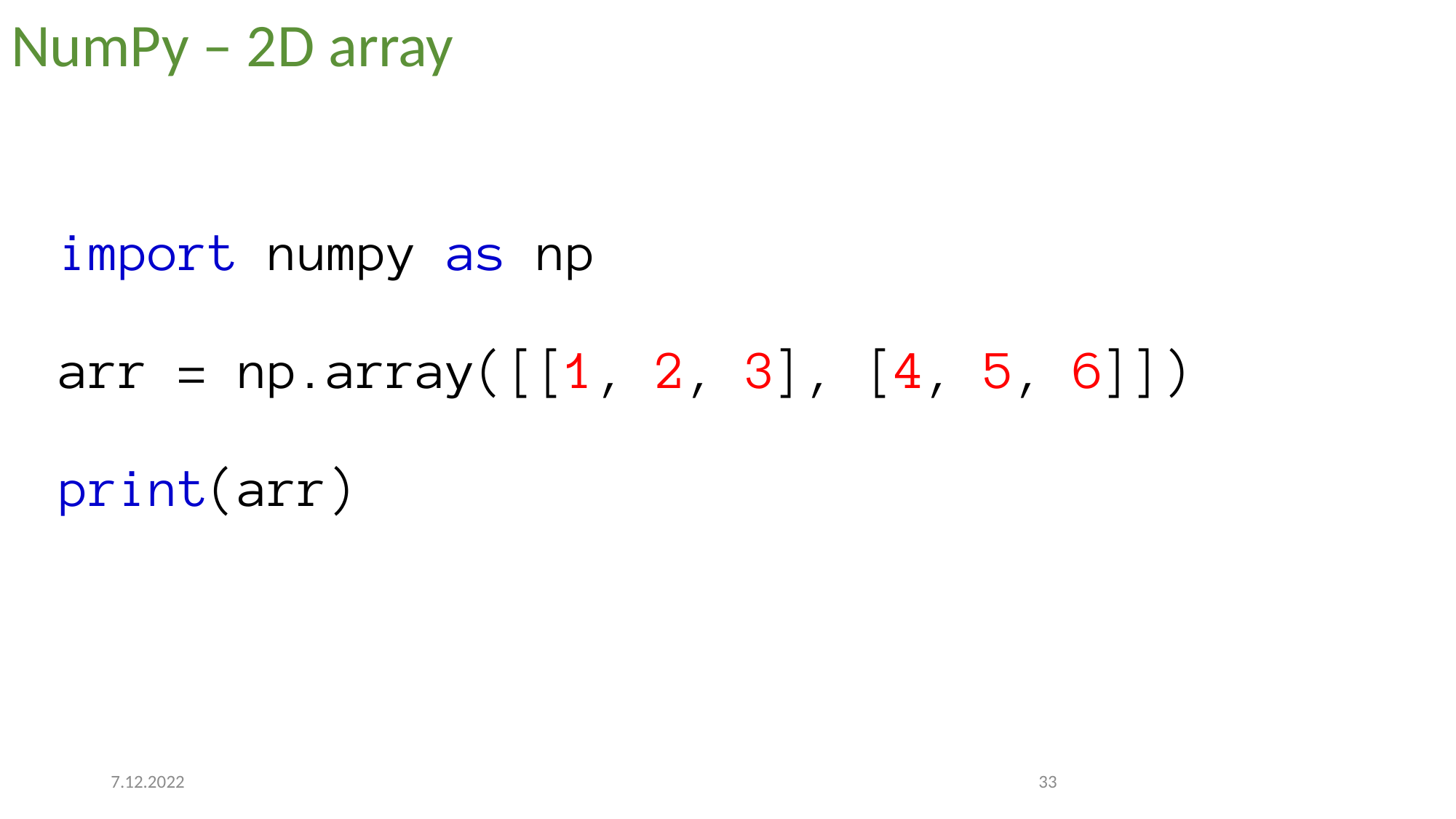

# NumPy – 2D array
import numpy as np
arr = np.array([[1, 2, 3], [4, 5, 6]])
print(arr)
7.12.2022
33